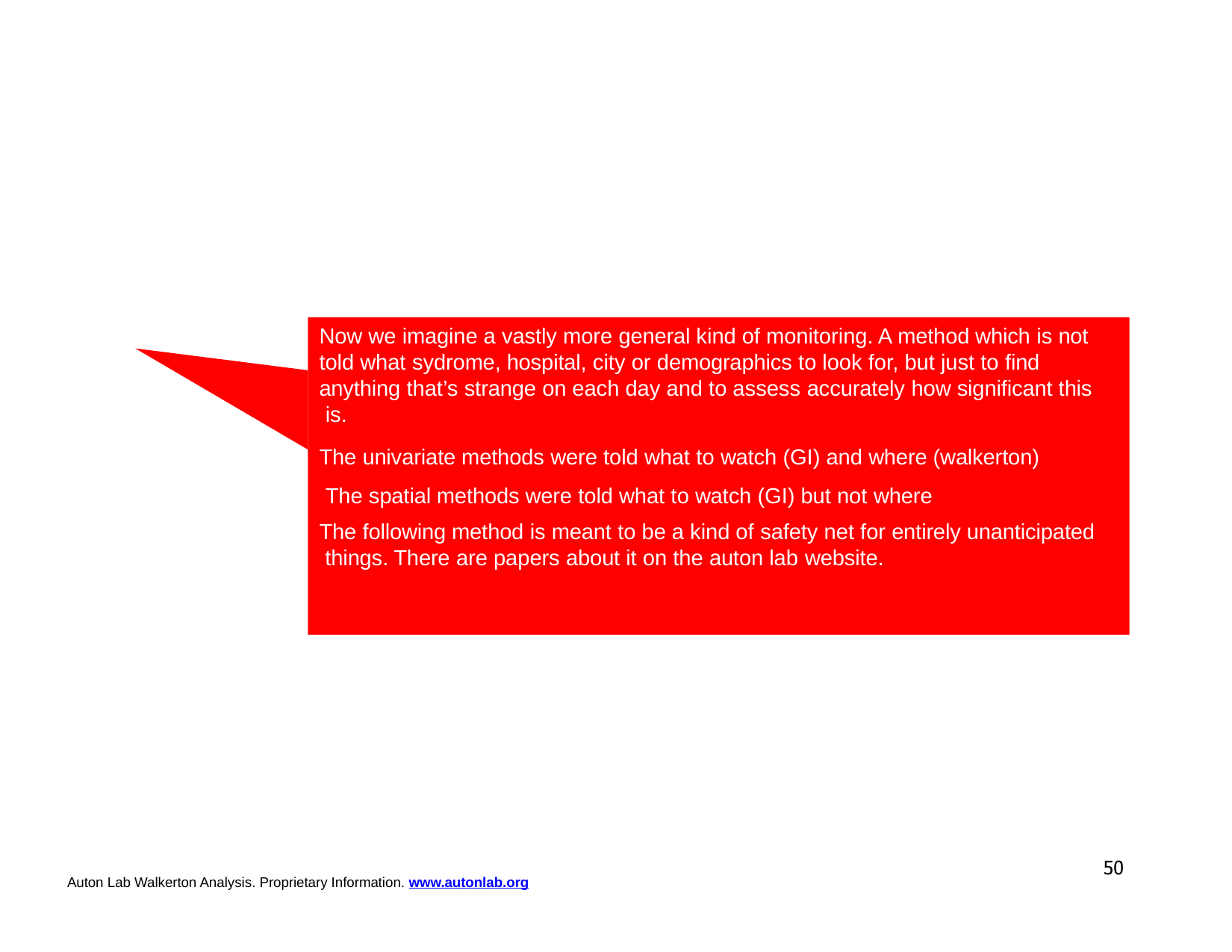

Now we imagine a vastly more general kind of monitoring. A method which is not  told what sydrome, hospital, city or demographics to look for, but just to find  anything that’s strange on each day and to assess accurately how significant this  is.
The univariate methods were told what to watch (GI) and where (walkerton)  The spatial methods were told what to watch (GI) but not where
The following method is meant to be a kind of safety net for entirely unanticipated  things. There are papers about it on the auton lab website.
50
Auton Lab Walkerton Analysis. Proprietary Information. www.autonlab.org